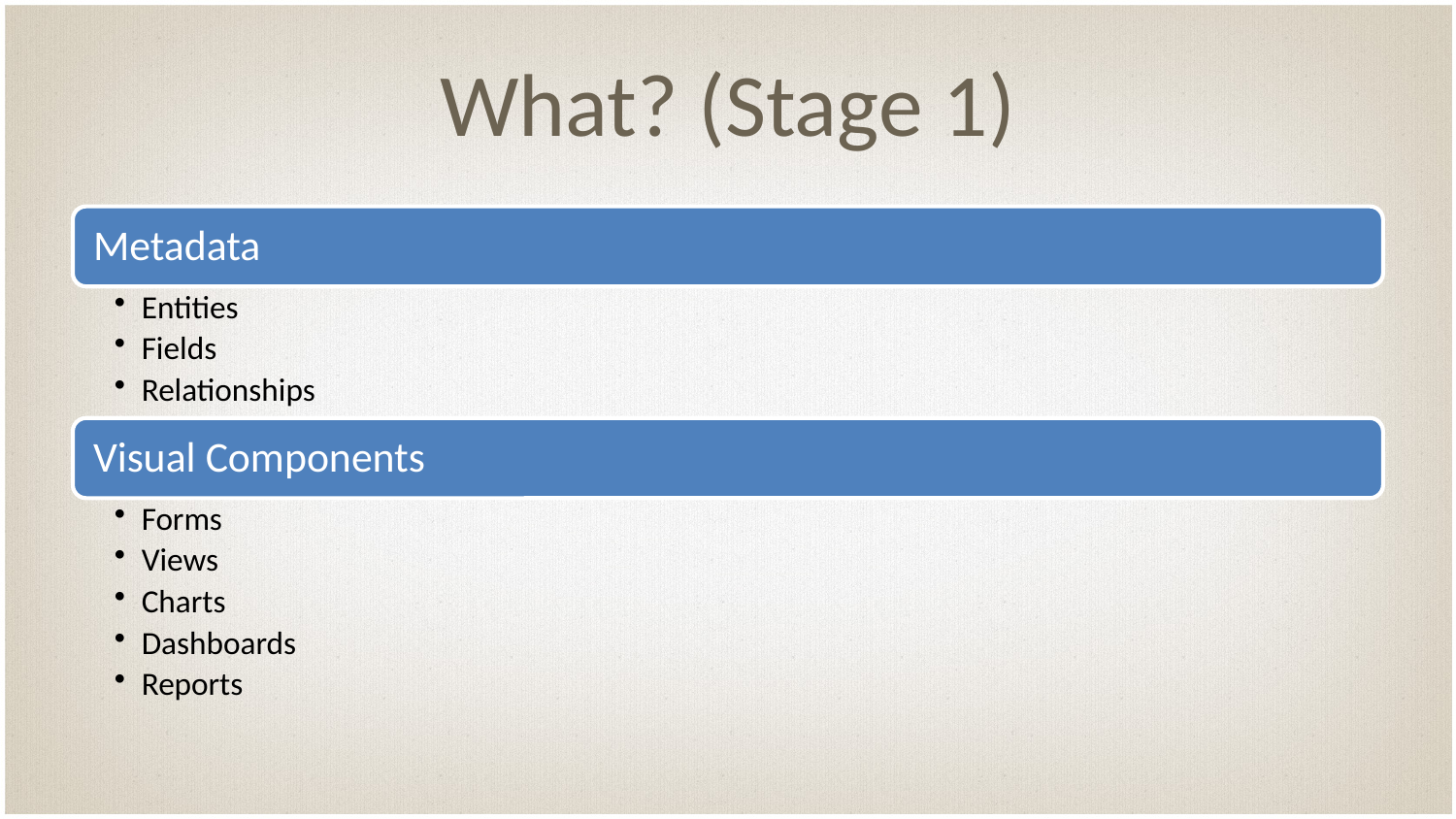

# What? (Stage 1)
Metadata
Entities
Fields
Relationships
Visual Components
Forms
Views
Charts
Dashboards
Reports